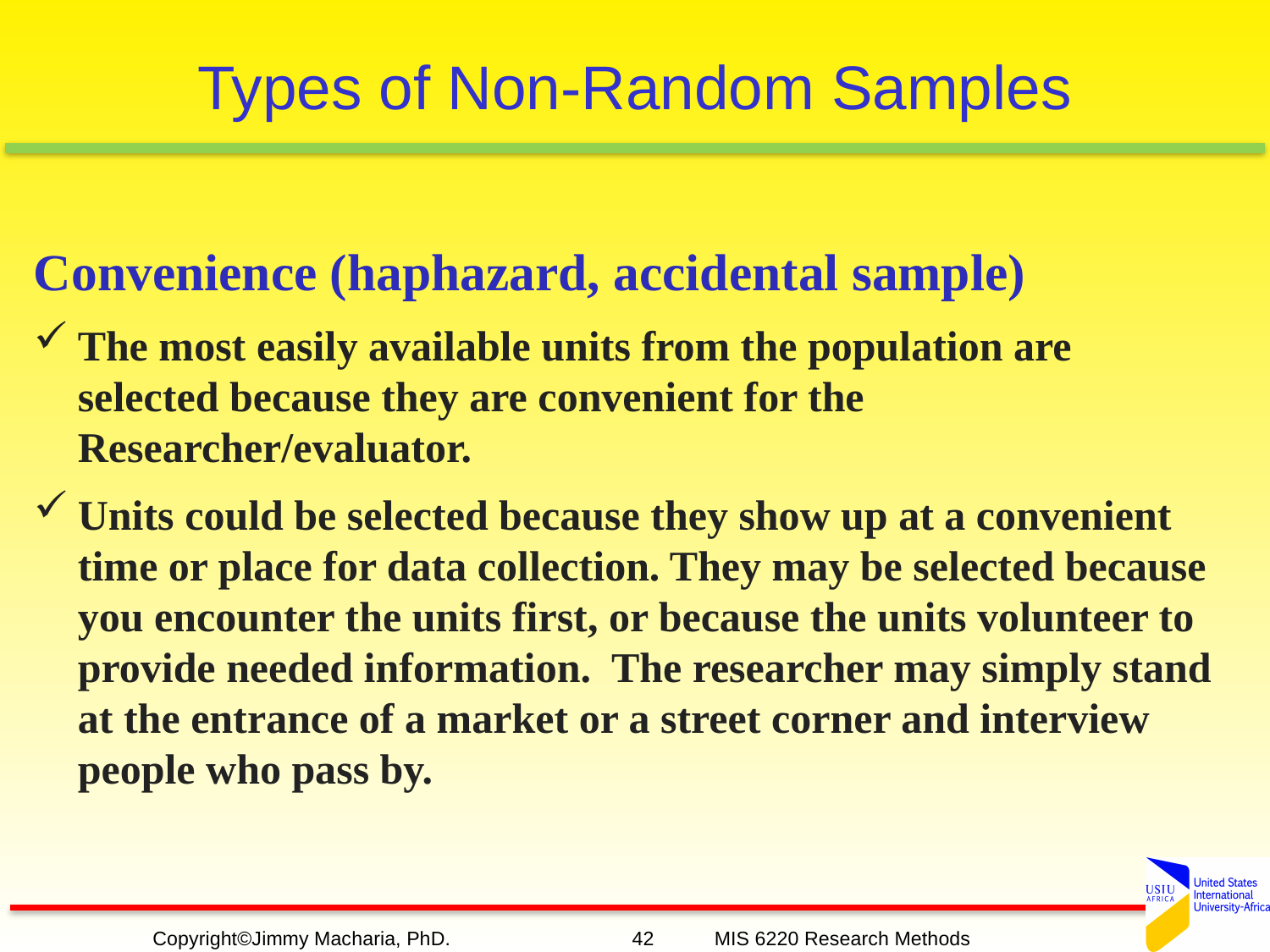

# Types of Non-Random Samples
Convenience (haphazard, accidental sample)
The most easily available units from the population are selected because they are convenient for the Researcher/evaluator.
Units could be selected because they show up at a convenient time or place for data collection. They may be selected because you encounter the units first, or because the units volunteer to provide needed information.  The researcher may simply stand at the entrance of a market or a street corner and interview people who pass by.